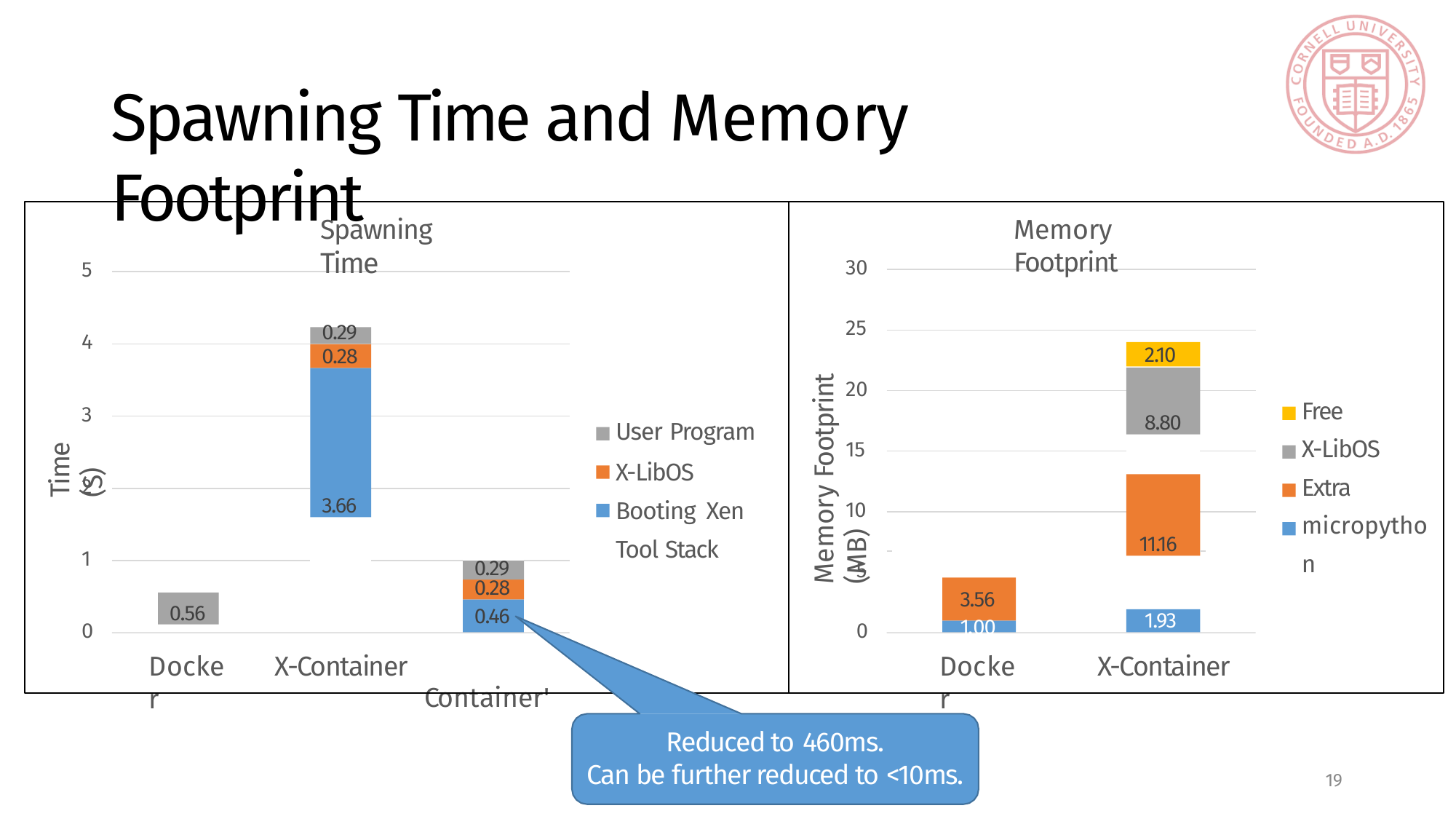

# Spawning Time and Memory Footprint

Memory Footprint
Spawning Time
30
5

25
Memory Footprint (MB)
4
0.29
2.10
0.28

8.80

3.66
20
Free
X-LibOS
Extra  micropython
3
User Program
X-LibOS Booting  Xen Tool Stack
Time (S)

15
2

11.16
10

1
5
0.29
3.56
0.28
0.56
0.46
1.93
1.00
0
0
Docker
X-Container
Docker
X-Container
X-Container'
Reduced to 460ms.
Can be further reduced to <10ms.
19